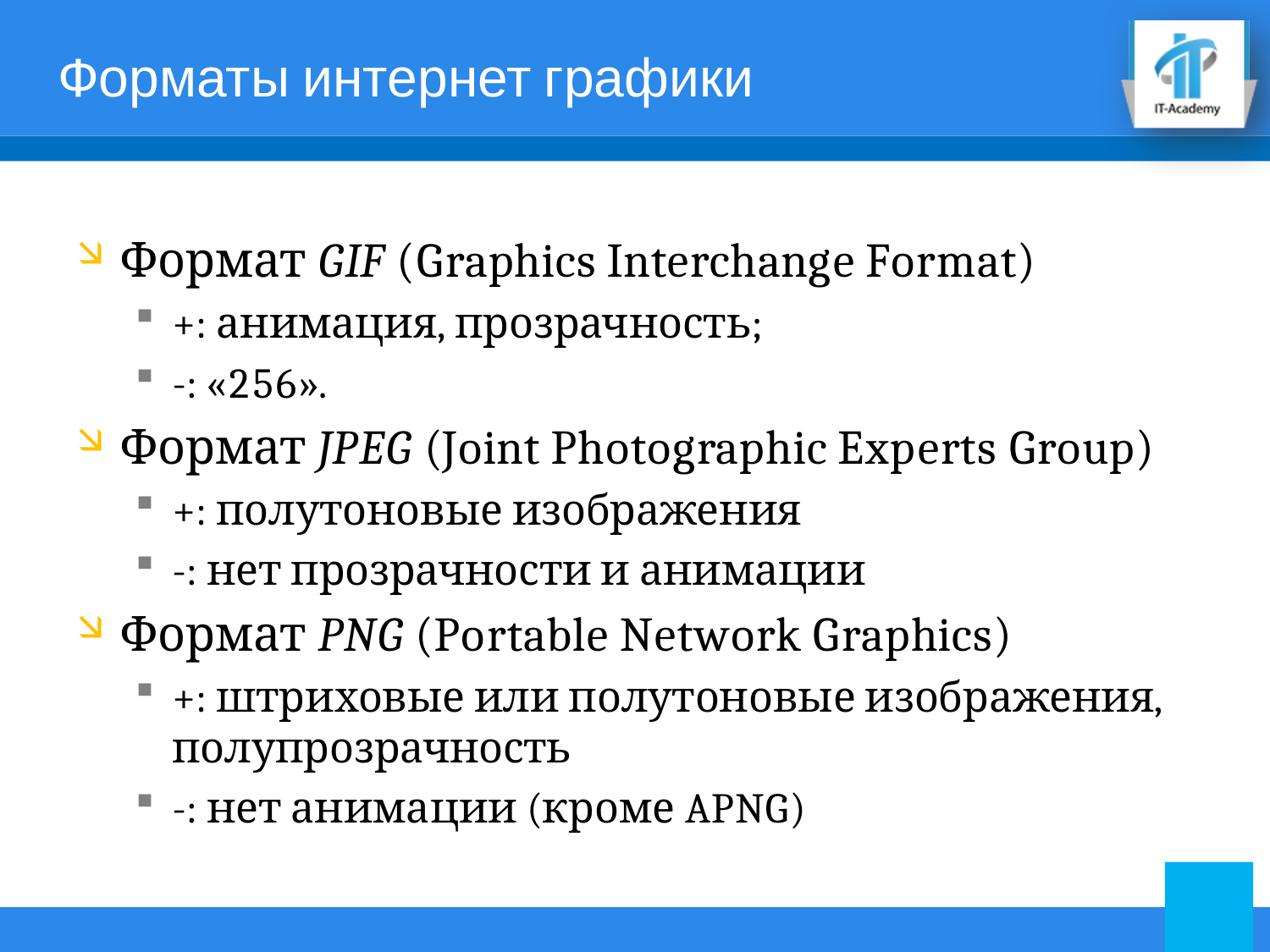

# Форматы интернет графики
Формат GIF (Graphics Interchange Format)
+: анимация, прозрачность;
-: «256».
Формат JPEG (Joint Photographic Experts Group)
+: полутоновые изображения
-: нет прозрачности и анимации
Формат PNG (Portable Network Graphics)
+: штриховые или полутоновые изображения, полупрозрачность
-: нет анимации (кроме APNG)